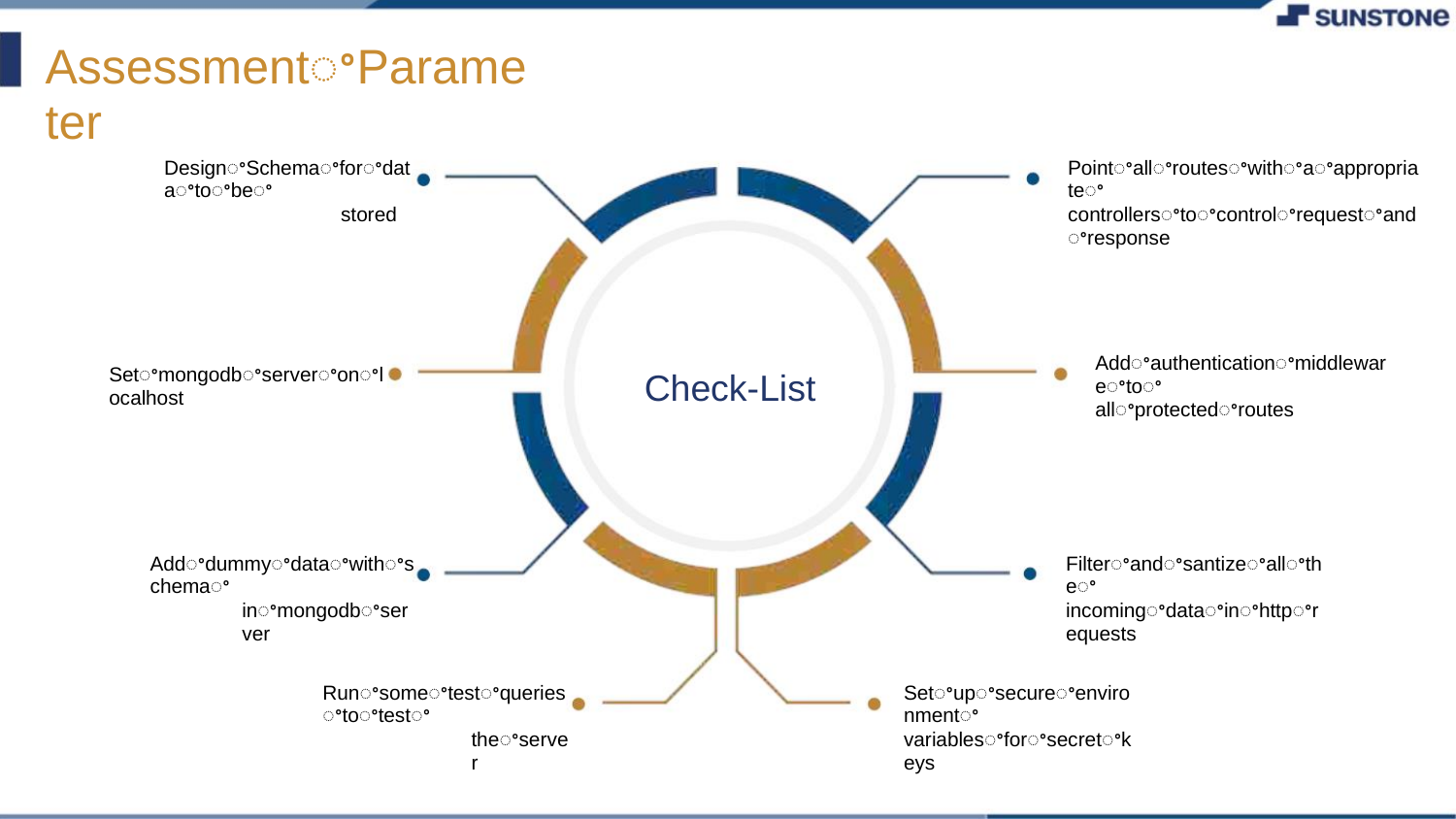

AssessmentꢀParameter
Pointꢀallꢀroutesꢀwithꢀaꢀappropriateꢀ
controllersꢀtoꢀcontrolꢀrequestꢀandꢀresponse
DesignꢀSchemaꢀforꢀdataꢀtoꢀbeꢀ
stored
Addꢀauthenticationꢀmiddlewareꢀtoꢀ
allꢀprotectedꢀroutes
Setꢀmongodbꢀserverꢀonꢀlocalhost
Check-List
Addꢀdummyꢀdataꢀwithꢀschemaꢀ
inꢀmongodbꢀserver
Filterꢀandꢀsantizeꢀallꢀtheꢀ
incomingꢀdataꢀinꢀhttpꢀrequests
Runꢀsomeꢀtestꢀqueriesꢀtoꢀtestꢀ
theꢀserver
Setꢀupꢀsecureꢀenvironmentꢀ
variablesꢀforꢀsecretꢀkeys